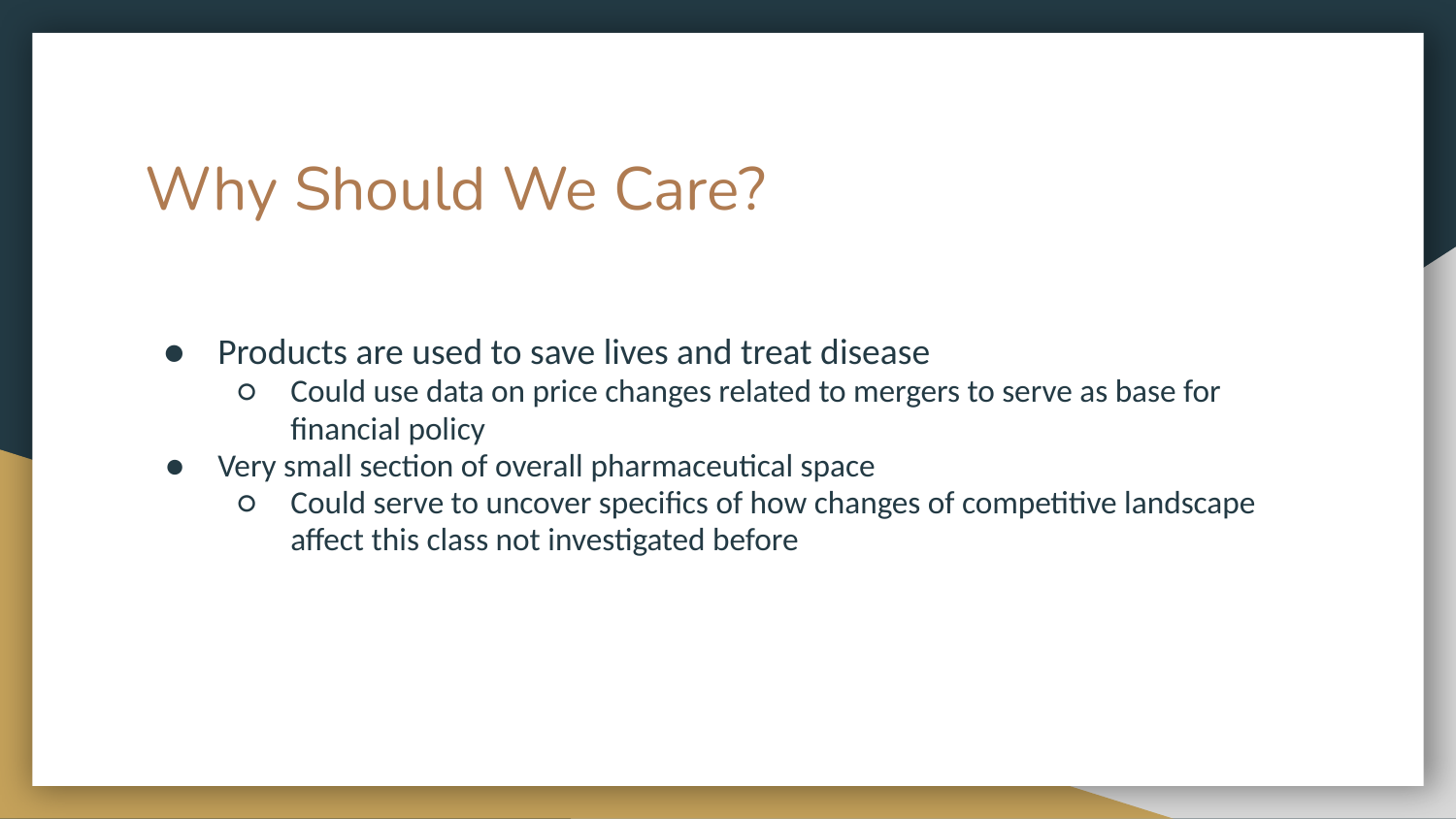

# Why Should We Care?
Products are used to save lives and treat disease
Could use data on price changes related to mergers to serve as base for financial policy
Very small section of overall pharmaceutical space
Could serve to uncover specifics of how changes of competitive landscape affect this class not investigated before